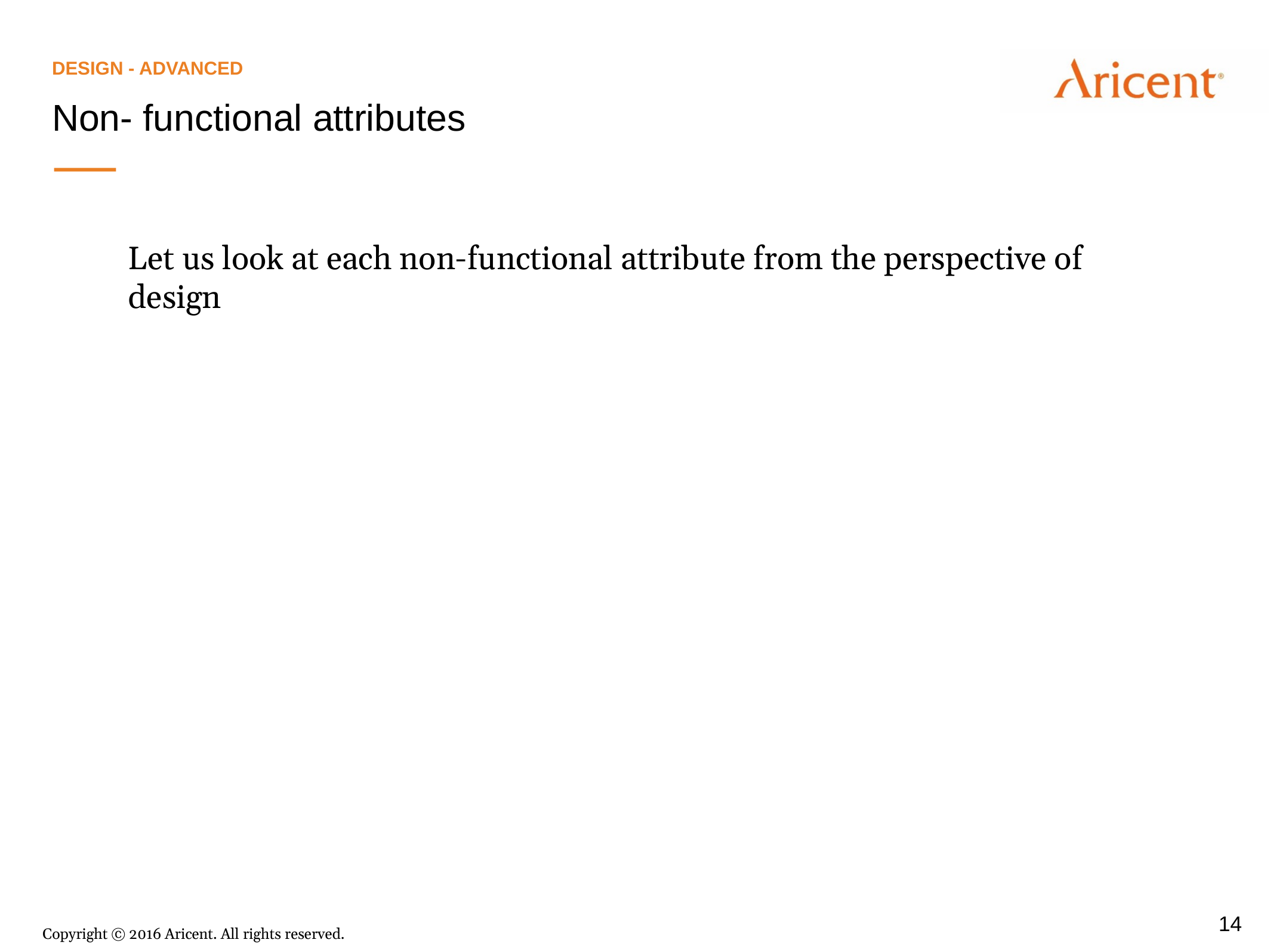

DeSIGN - Advanced
Non- functional attributes
Let us look at each non-functional attribute from the perspective of design